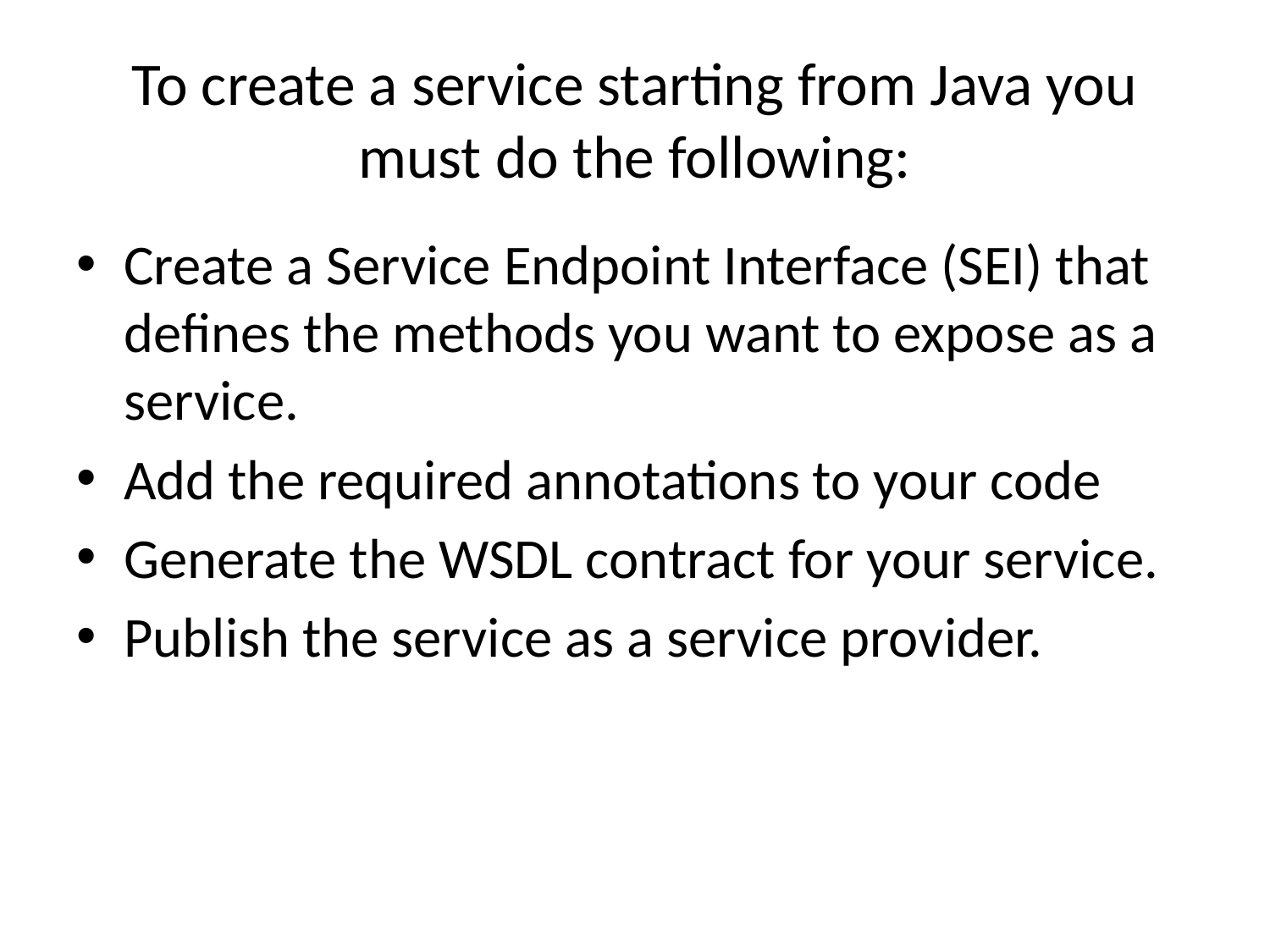

# To create a service starting from Java you must do the following:
Create a Service Endpoint Interface (SEI) that defines the methods you want to expose as a service.
Add the required annotations to your code
Generate the WSDL contract for your service.
Publish the service as a service provider.